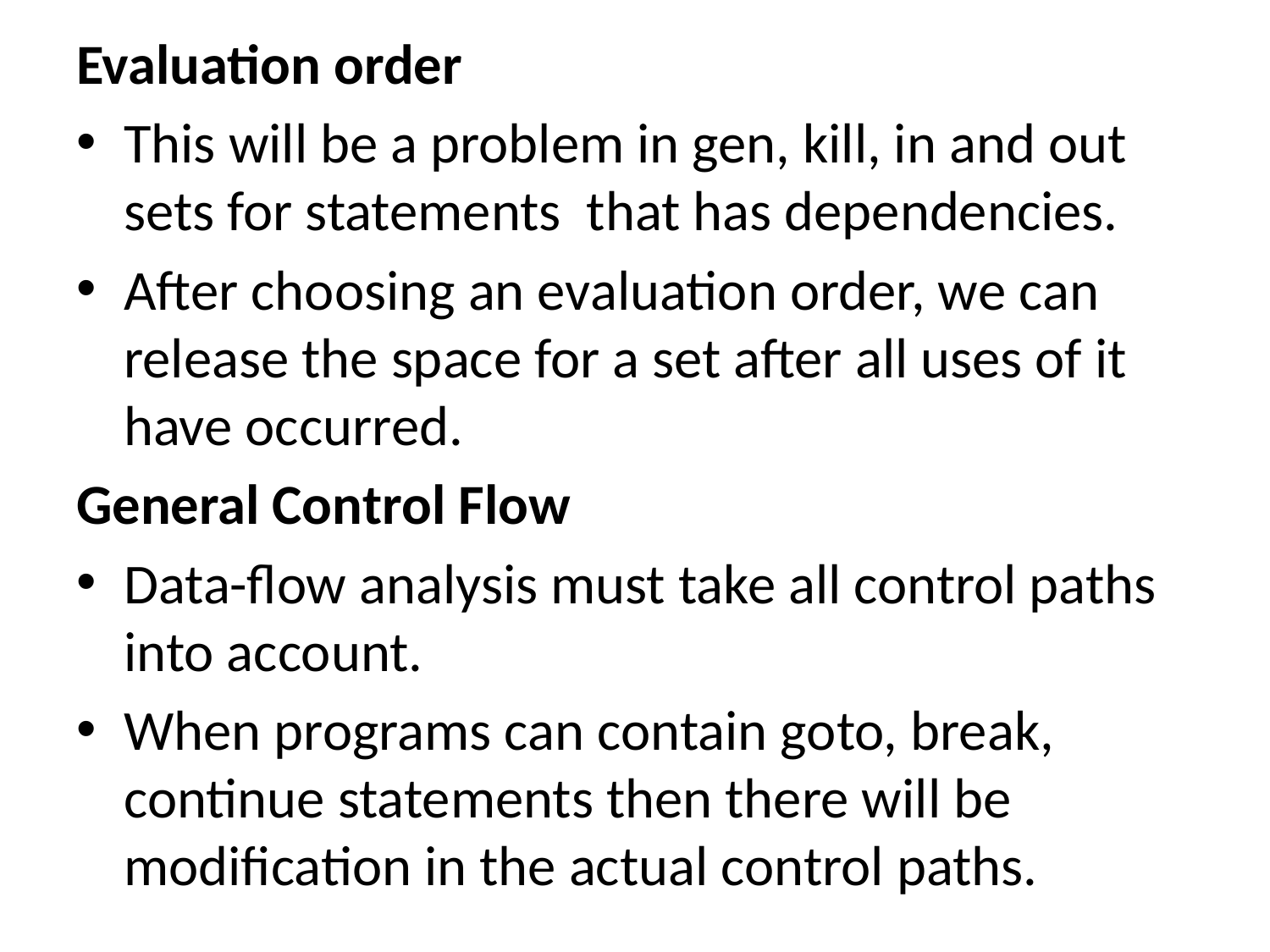

Evaluation order
This will be a problem in gen, kill, in and out sets for statements  that has dependencies.
After choosing an evaluation order, we can  release the space for a set after all uses of it have occurred.
General Control Flow
Data-flow analysis must take all control paths into account.
When programs can contain goto, break, continue statements then there will be  modification in the actual control paths.